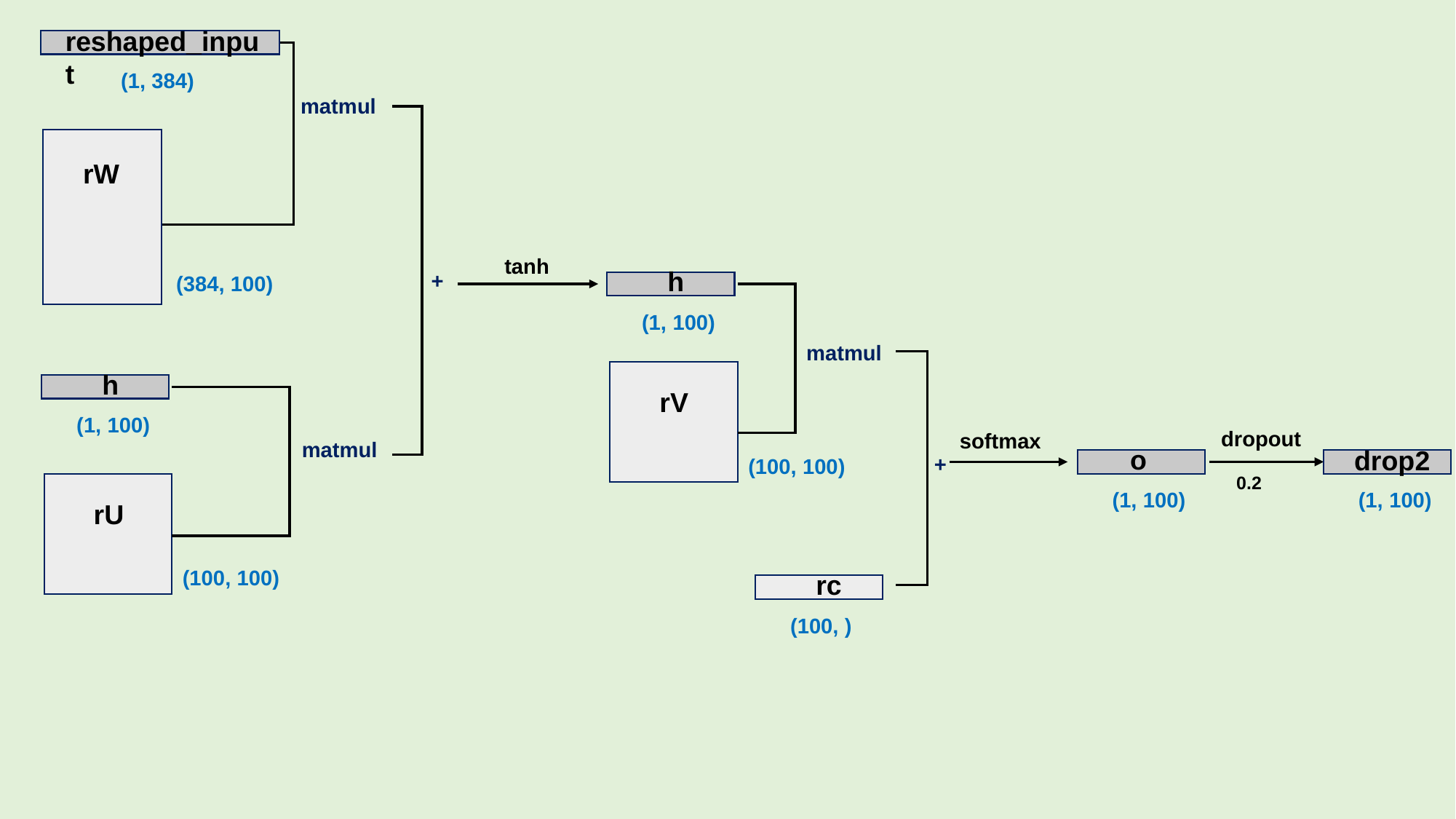

reshaped_input

(1, 384)
matmul

rW
tanh
h
+
(384, 100)

(1, 100)
matmul

h

rV

(1, 100)
dropout
softmax
matmul
o
drop2
+
(100, 100)

0.2

(1, 100)
(1, 100)
rU
(100, 100)
rc

(100, )